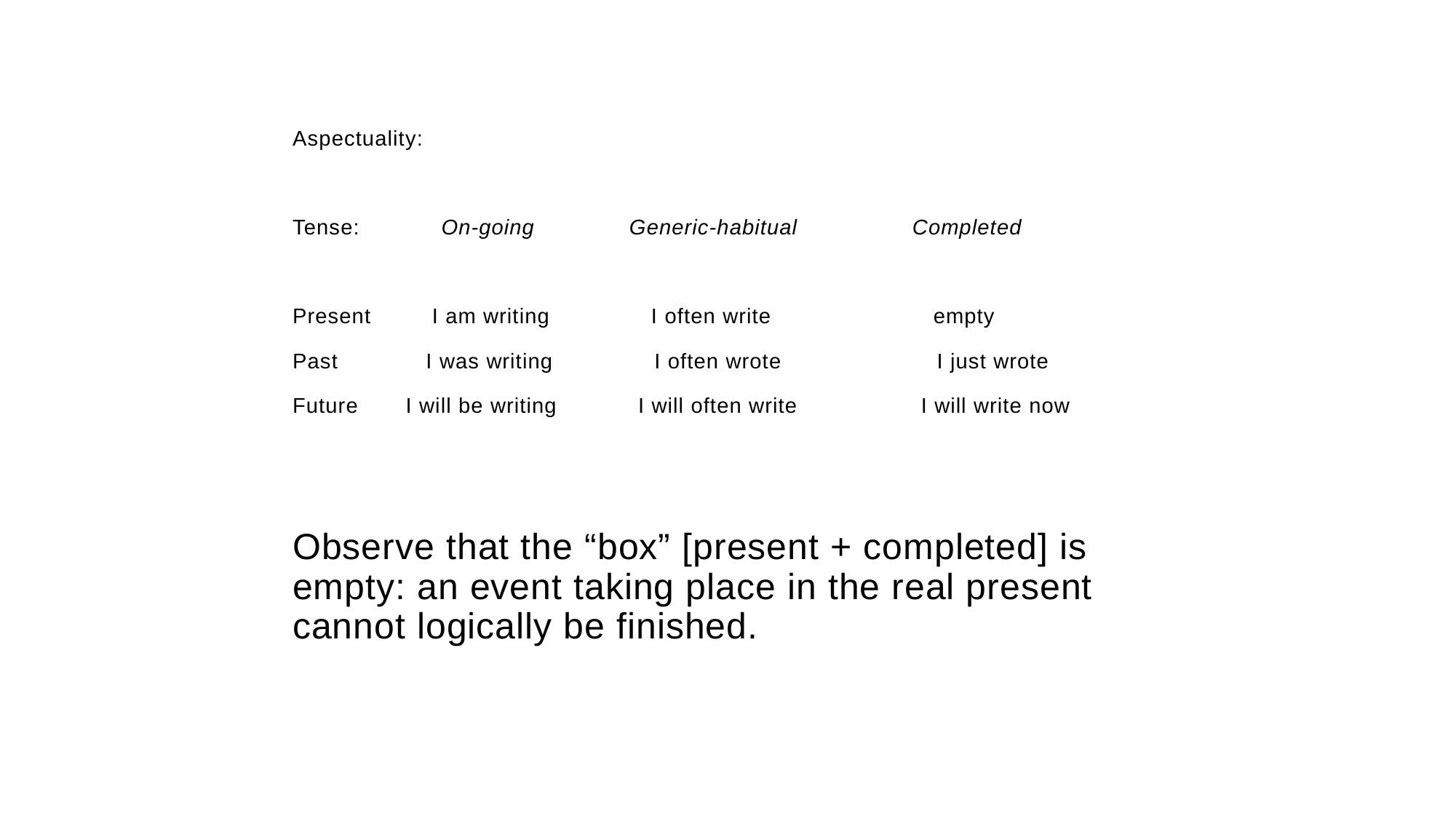

Aspectuality:

Tense:            On-going              Generic-habitual                 Completed

Present         I am writing               I often write                        empty
Past             I was writing               I often wrote                       I just wrote
Future       I will be writing            I will often write                  I will write now

Observe that the “box” [present + completed] is empty: an event taking place in the real present cannot logically be finished.

.